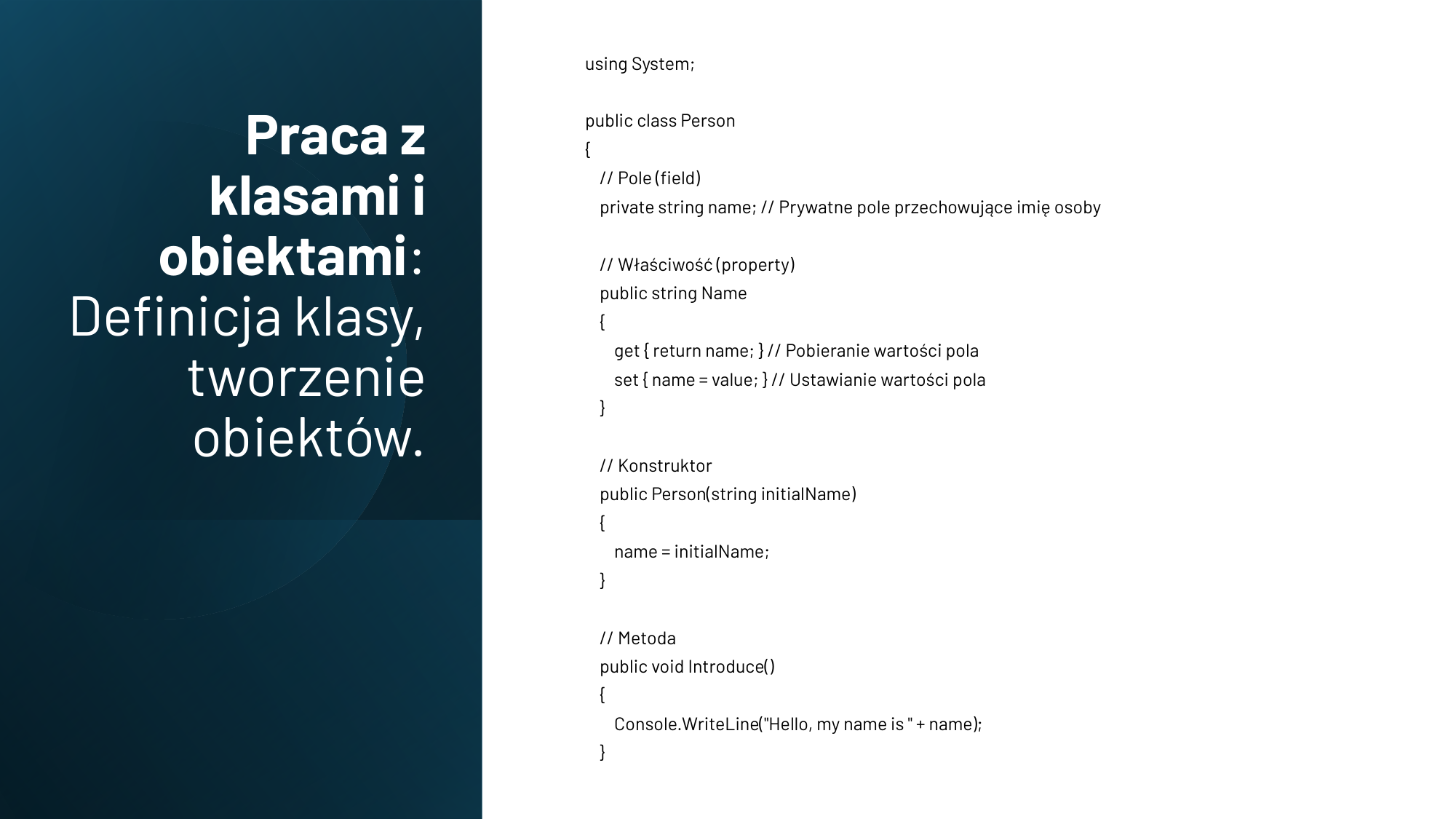

# Praca z klasami i obiektami: Definicja klasy, tworzenie obiektów.
using System;

public class Person
{
    // Pole (field)
    private string name; // Prywatne pole przechowujące imię osoby

    // Właściwość (property)
    public string Name
    {
        get { return name; } // Pobieranie wartości pola
        set { name = value; } // Ustawianie wartości pola
    }

    // Konstruktor
    public Person(string initialName)
    {
        name = initialName;
    }

    // Metoda
    public void Introduce()
    {
        Console.WriteLine("Hello, my name is " + name);
    }